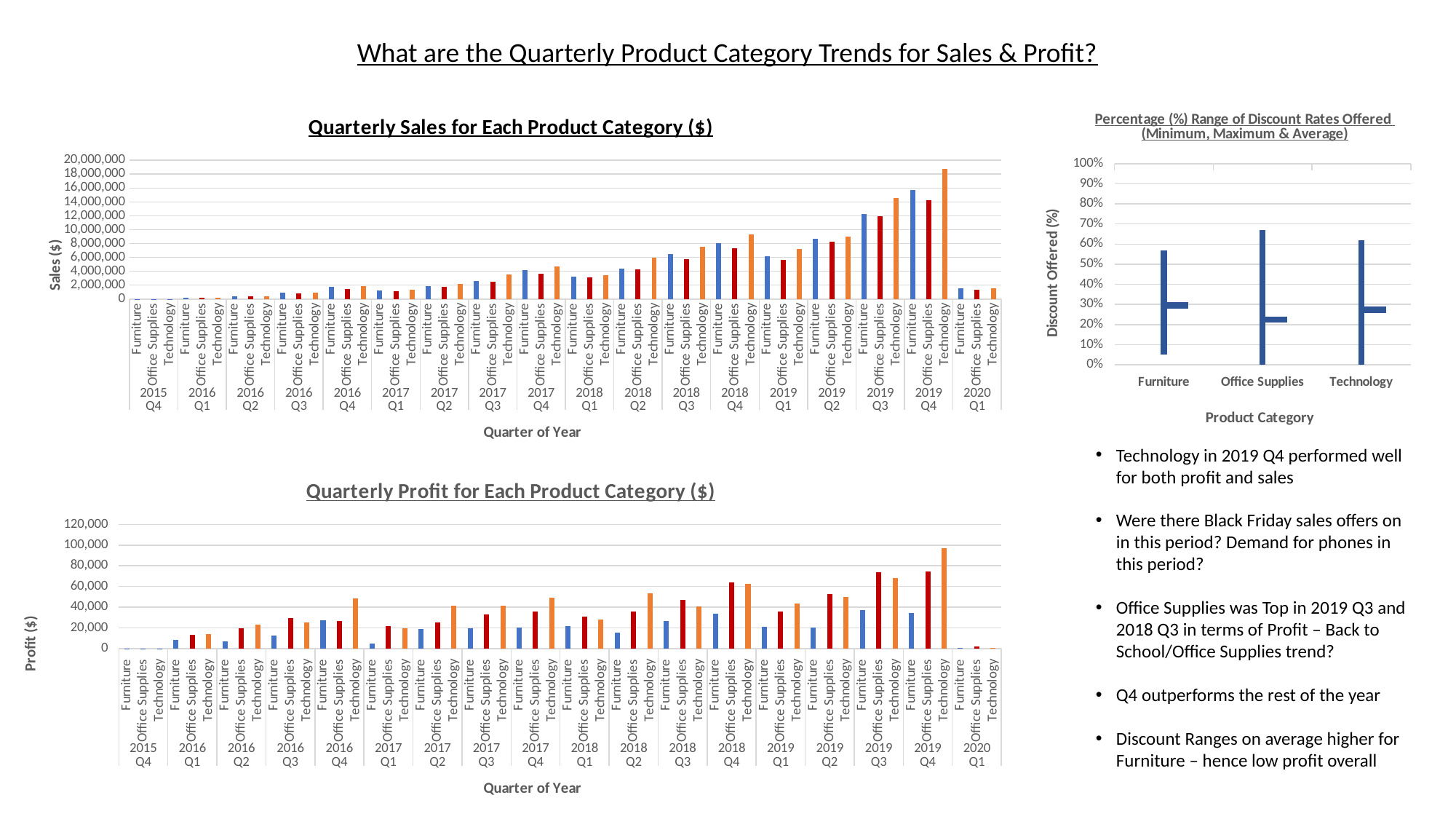

What are the Quarterly Product Category Trends for Sales & Profit?

### Chart: Quarterly Sales for Each Product Category ($)

| Category |  |
|---|---|
| Furniture | 964.11 |
| Office Supplies | 920.12 |
| Technology | 229.83 |
| Furniture | 155745.31 |
| Office Supplies | 144423.26 |
| Technology | 199047.32 |
| Furniture | 425293.65 |
| Office Supplies | 391393.26 |
| Technology | 428978.41 |
| Furniture | 887216.79 |
| Office Supplies | 820373.87 |
| Technology | 956268.44 |
| Furniture | 1773996.46 |
| Office Supplies | 1475444.04 |
| Technology | 1901480.68 |
| Furniture | 1219772.73 |
| Office Supplies | 1117358.11 |
| Technology | 1319330.98 |
| Furniture | 1849254.51 |
| Office Supplies | 1747196.8 |
| Technology | 2182879.35 |
| Furniture | 2651117.7 |
| Office Supplies | 2501287.43 |
| Technology | 3511010.76 |
| Furniture | 4180070.44 |
| Office Supplies | 3674852.64 |
| Technology | 4669515.06 |
| Furniture | 3243138.81 |
| Office Supplies | 3105036.36 |
| Technology | 3394325.72 |
| Furniture | 4346510.97 |
| Office Supplies | 4289323.12 |
| Technology | 5946847.07 |
| Furniture | 6456598.29 |
| Office Supplies | 5789099.02 |
| Technology | 7514601.19 |
| Furniture | 8034660.17 |
| Office Supplies | 7348641.3 |
| Technology | 9344516.09 |
| Furniture | 6142145.29 |
| Office Supplies | 5688940.68 |
| Technology | 7209632.75 |
| Furniture | 8672108.72 |
| Office Supplies | 8223722.8 |
| Technology | 8973443.33 |
| Furniture | 12290198.44 |
| Office Supplies | 11967368.63 |
| Technology | 14538522.87 |
| Furniture | 15721688.62 |
| Office Supplies | 14296873.83 |
| Technology | 18711730.2 |
| Furniture | 1548567.26 |
| Office Supplies | 1305359.29 |
| Technology | 1594651.88 |

[unsupported chart]

Technology in 2019 Q4 performed well for both profit and sales

Were there Black Friday sales offers on in this period? Demand for phones in this period?

Office Supplies was Top in 2019 Q3 and 2018 Q3 in terms of Profit – Back to School/Office Supplies trend?

Q4 outperforms the rest of the year

Discount Ranges on average higher for Furniture – hence low profit overall

### Chart: Quarterly Profit for Each Product Category ($)

| Category | profit |
|---|---|
| Furniture | 0.25 |
| Office Supplies | 0.75 |
| Technology | 0.2 |
| Furniture | 8489.92 |
| Office Supplies | 13407.62 |
| Technology | 14300.21 |
| Furniture | 6705.01 |
| Office Supplies | 19619.04 |
| Technology | 22868.59 |
| Furniture | 12422.72 |
| Office Supplies | 29349.04 |
| Technology | 25041.41 |
| Furniture | 27575.5 |
| Office Supplies | 26841.35 |
| Technology | 48376.03 |
| Furniture | 4915.9 |
| Office Supplies | 21606.19 |
| Technology | 19504.58 |
| Furniture | 18806.24 |
| Office Supplies | 25610.02 |
| Technology | 41673.49 |
| Furniture | 19492.99 |
| Office Supplies | 32902.56 |
| Technology | 41184.59 |
| Furniture | 20213.09 |
| Office Supplies | 35805.5 |
| Technology | 48910.77 |
| Furniture | 21514.45 |
| Office Supplies | 30912.56 |
| Technology | 28228.15 |
| Furniture | 15139.21 |
| Office Supplies | 35745.24 |
| Technology | 53592.25 |
| Furniture | 26669.72 |
| Office Supplies | 46998.62 |
| Technology | 41103.55 |
| Furniture | 33621.23 |
| Office Supplies | 64132.25 |
| Technology | 62321.47 |
| Furniture | 21353.79 |
| Office Supplies | 35664.91 |
| Technology | 43307.69 |
| Furniture | 20439.09 |
| Office Supplies | 52570.49 |
| Technology | 49742.23 |
| Furniture | 37421.65 |
| Office Supplies | 74131.82 |
| Technology | 68337.69 |
| Furniture | 34685.97 |
| Office Supplies | 74661.58 |
| Technology | 96863.08 |
| Furniture | 934.9 |
| Office Supplies | 2038.77 |
| Technology | 853.17 |